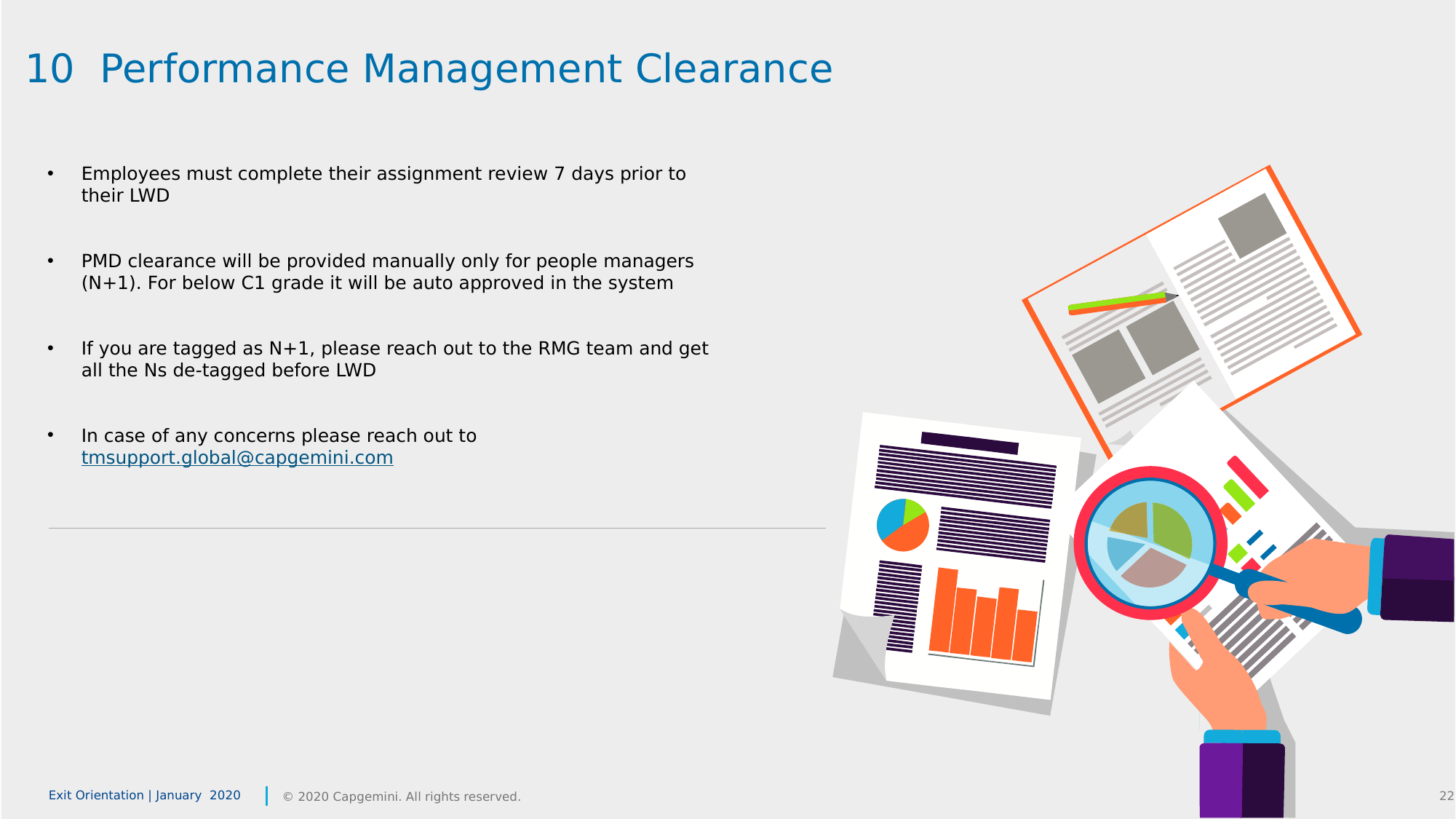

10  Performance Management Clearance
Employees must complete their assignment review 7 days prior to their LWD

PMD clearance will be provided manually only for people managers (N+1). For below C1 grade it will be auto approved in the system

If you are tagged as N+1, please reach out to the RMG team and get all the Ns de-tagged before LWD

In case of any concerns please reach out to  tmsupport.global@capgemini.com